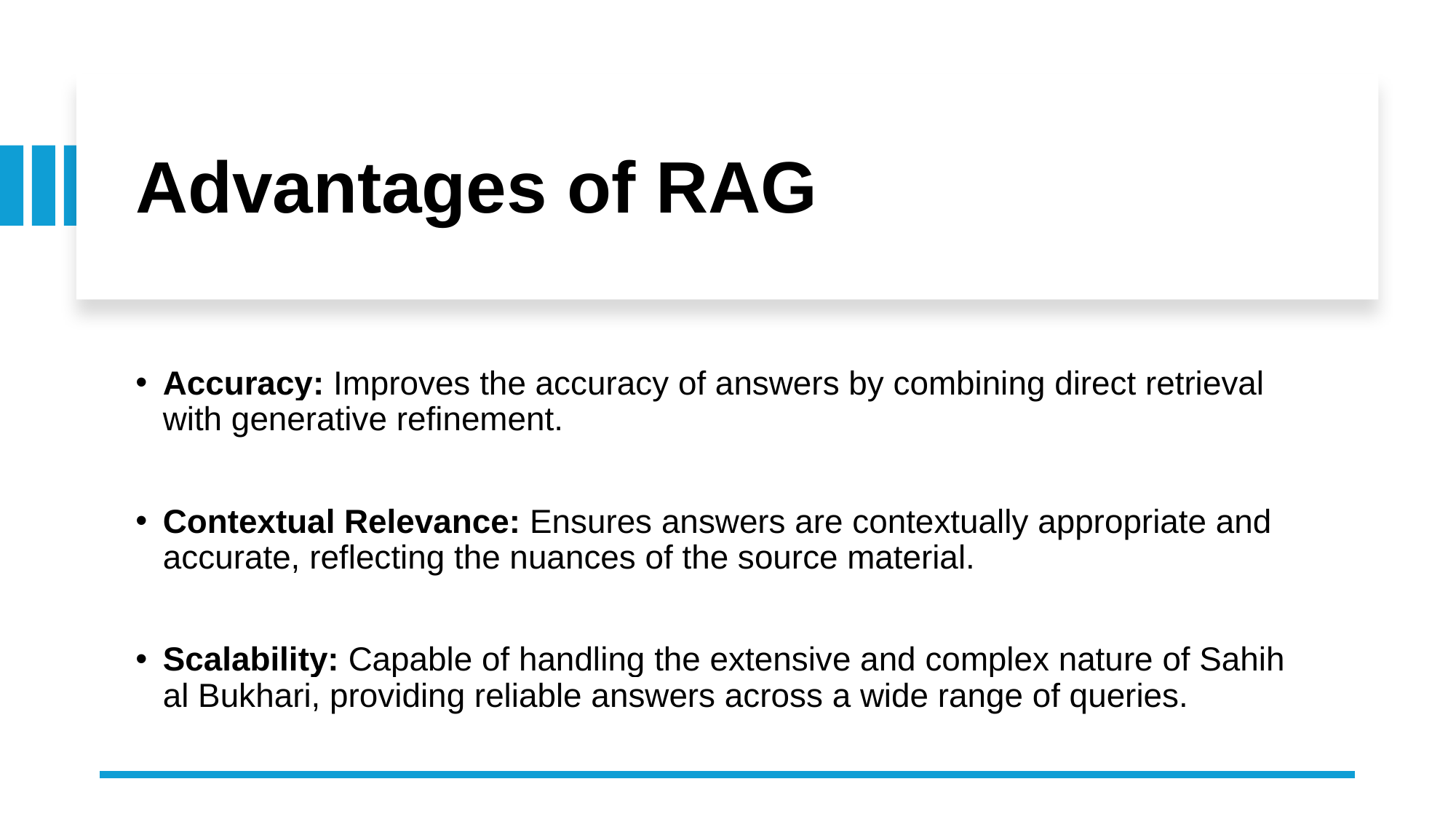

# Advantages of RAG

Accuracy: Improves the accuracy of answers by combining direct retrieval with generative refinement.

Contextual Relevance: Ensures answers are contextually appropriate and accurate, reflecting the nuances of the source material.

Scalability: Capable of handling the extensive and complex nature of Sahih al Bukhari, providing reliable answers across a wide range of queries.